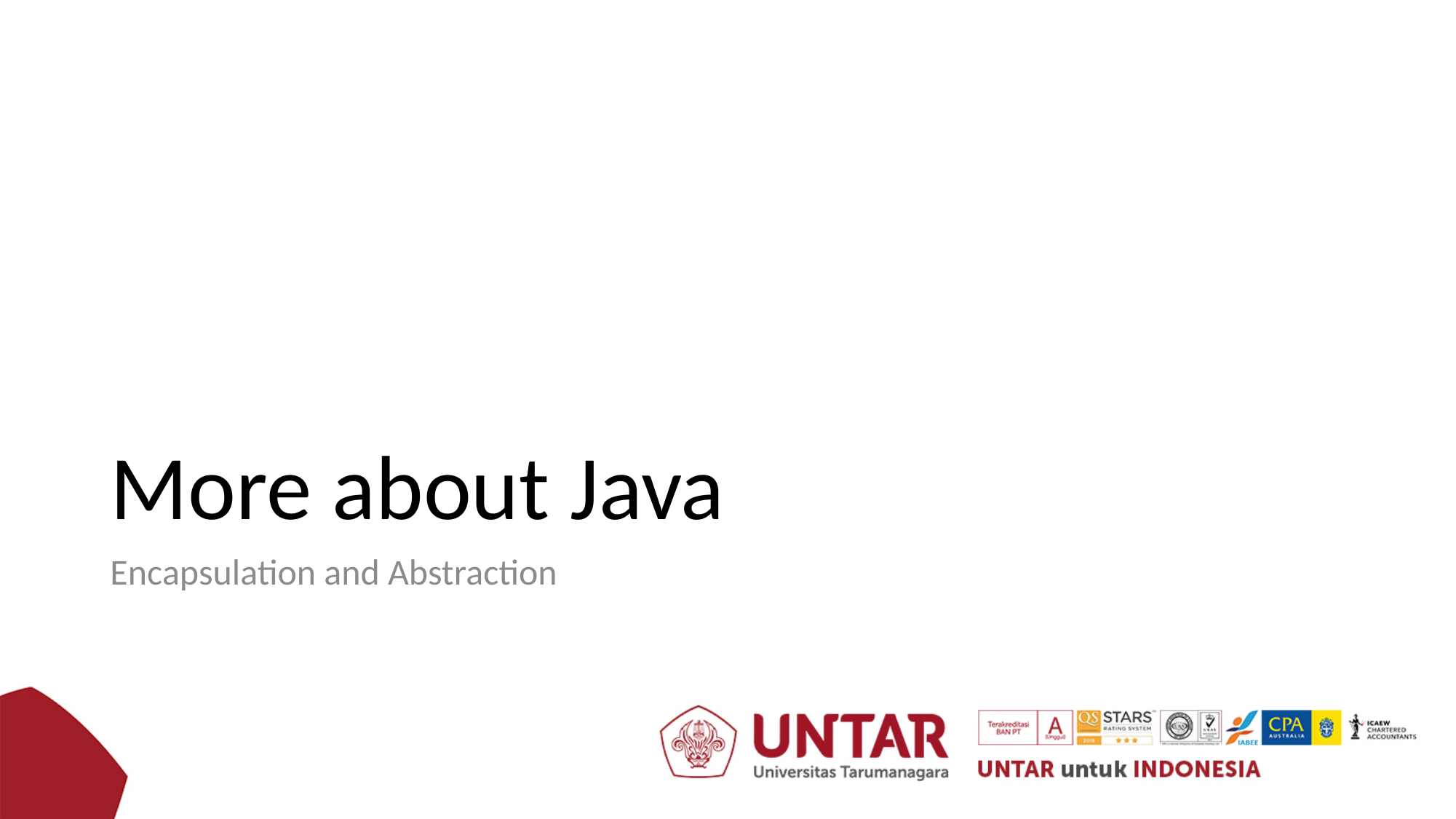

# More about Java
Encapsulation and Abstraction